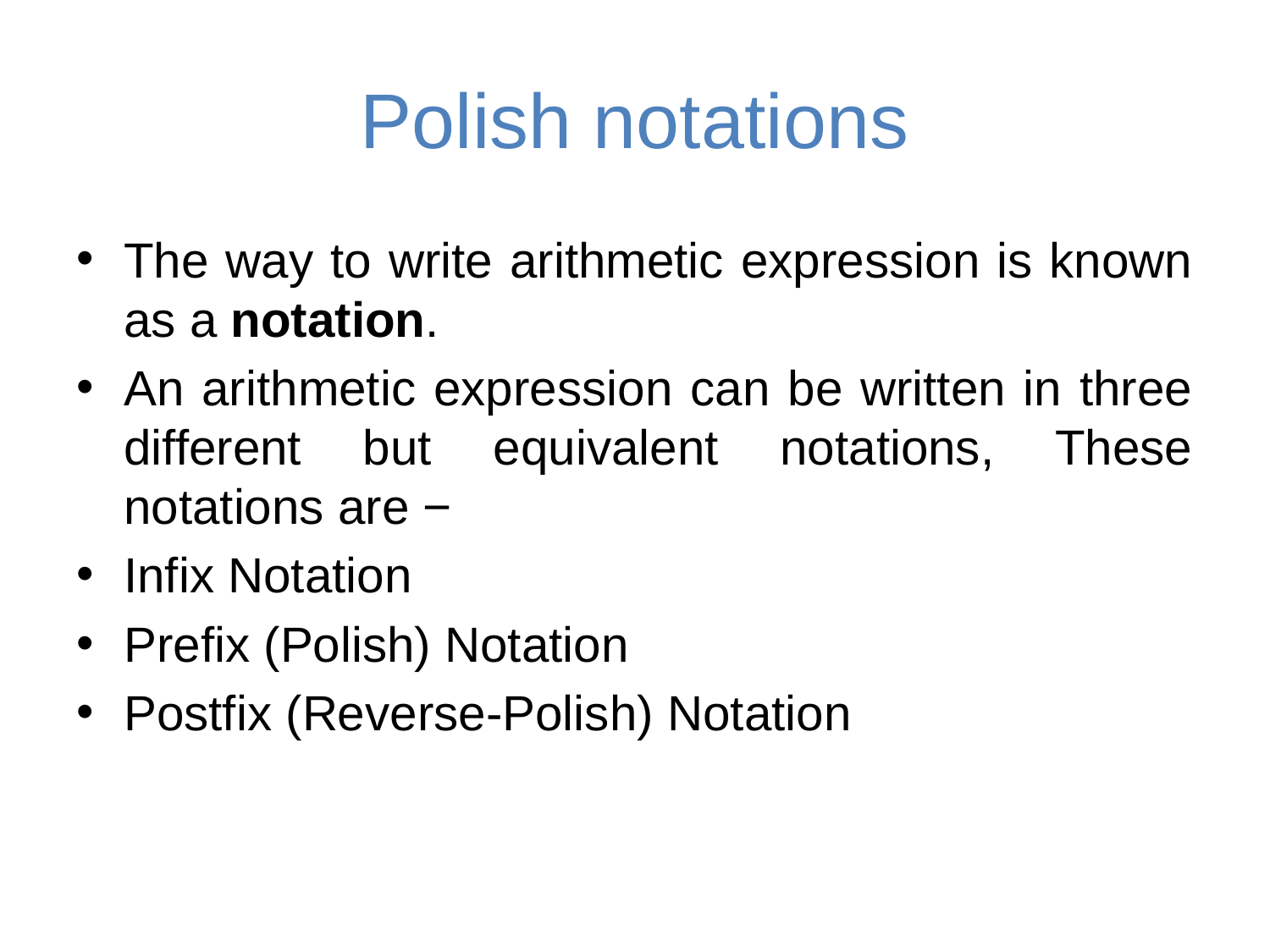

# Polish notations
The way to write arithmetic expression is known as a notation.
An arithmetic expression can be written in three different but equivalent notations, These notations are −
Infix Notation
Prefix (Polish) Notation
Postfix (Reverse-Polish) Notation